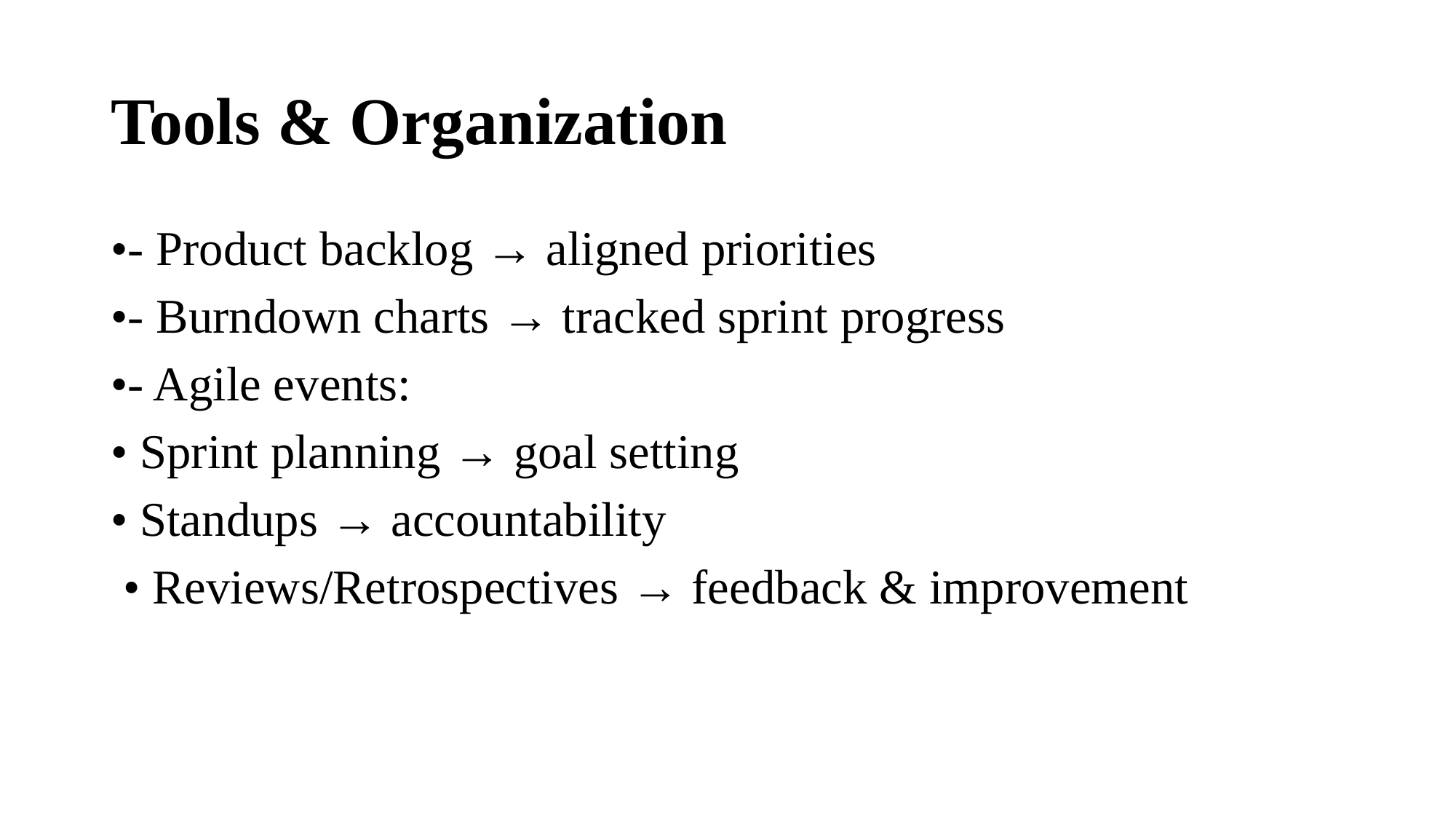

# Tools & Organization
•- Product backlog → aligned priorities
•- Burndown charts → tracked sprint progress
•- Agile events:
• Sprint planning → goal setting
• Standups → accountability
 • Reviews/Retrospectives → feedback & improvement